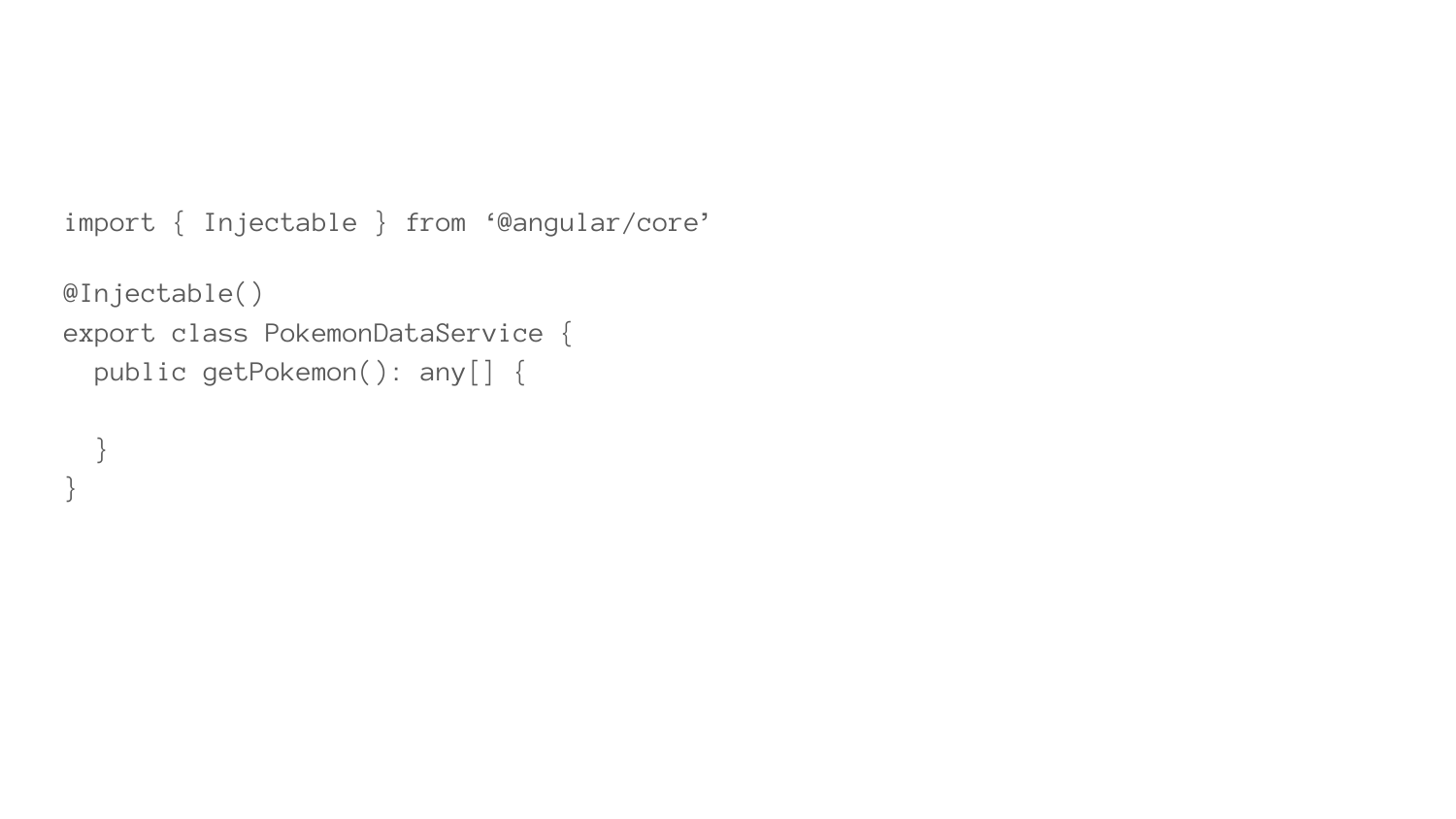

import { Injectable } from ‘@angular/core’
@Injectable()
export class PokemonDataService {
  public getPokemon(): any[] {
  }
}